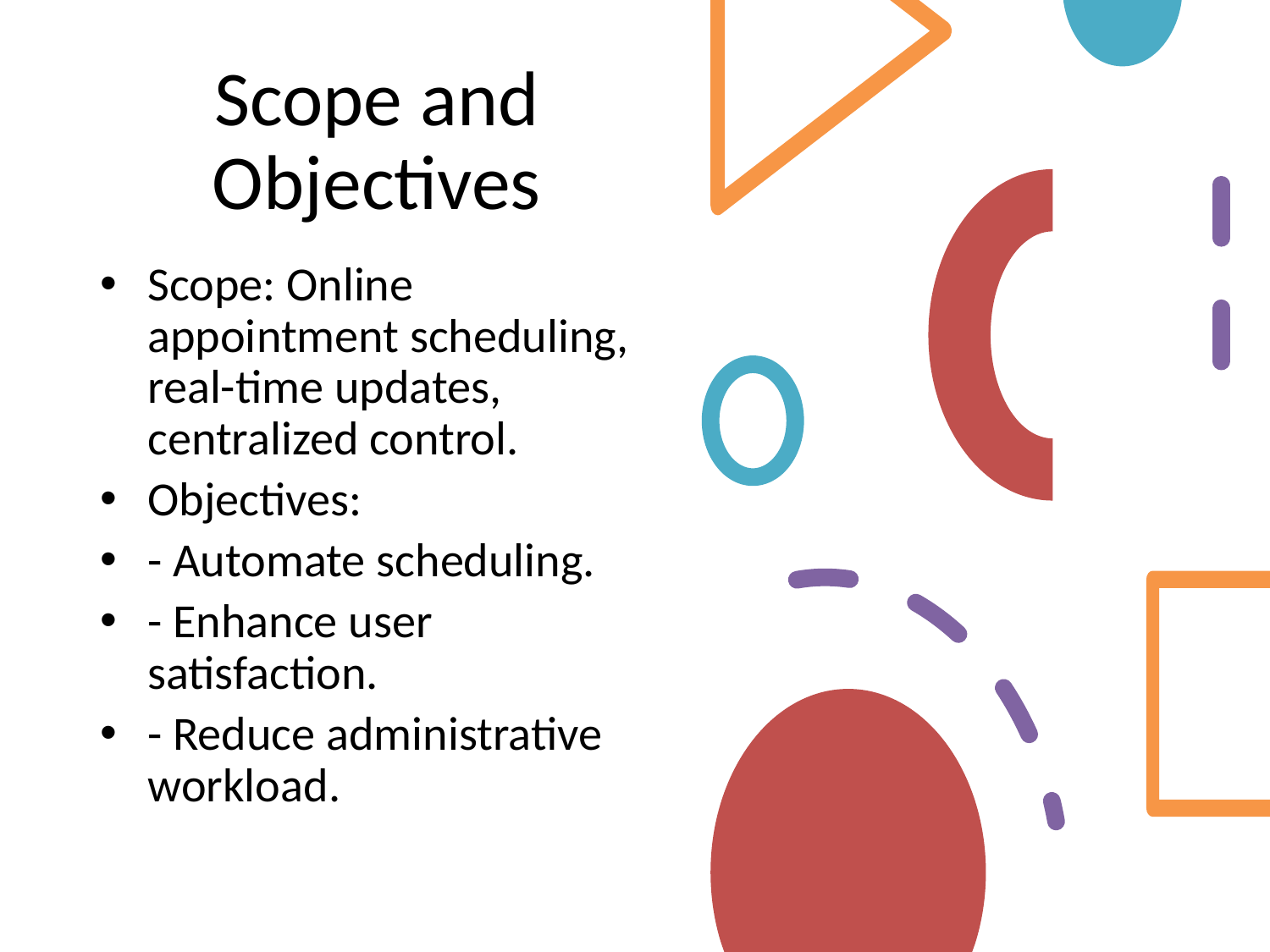

# Scope and Objectives

Scope: Online appointment scheduling, real-time updates, centralized control.
Objectives:
- Automate scheduling.
- Enhance user satisfaction.
- Reduce administrative workload.